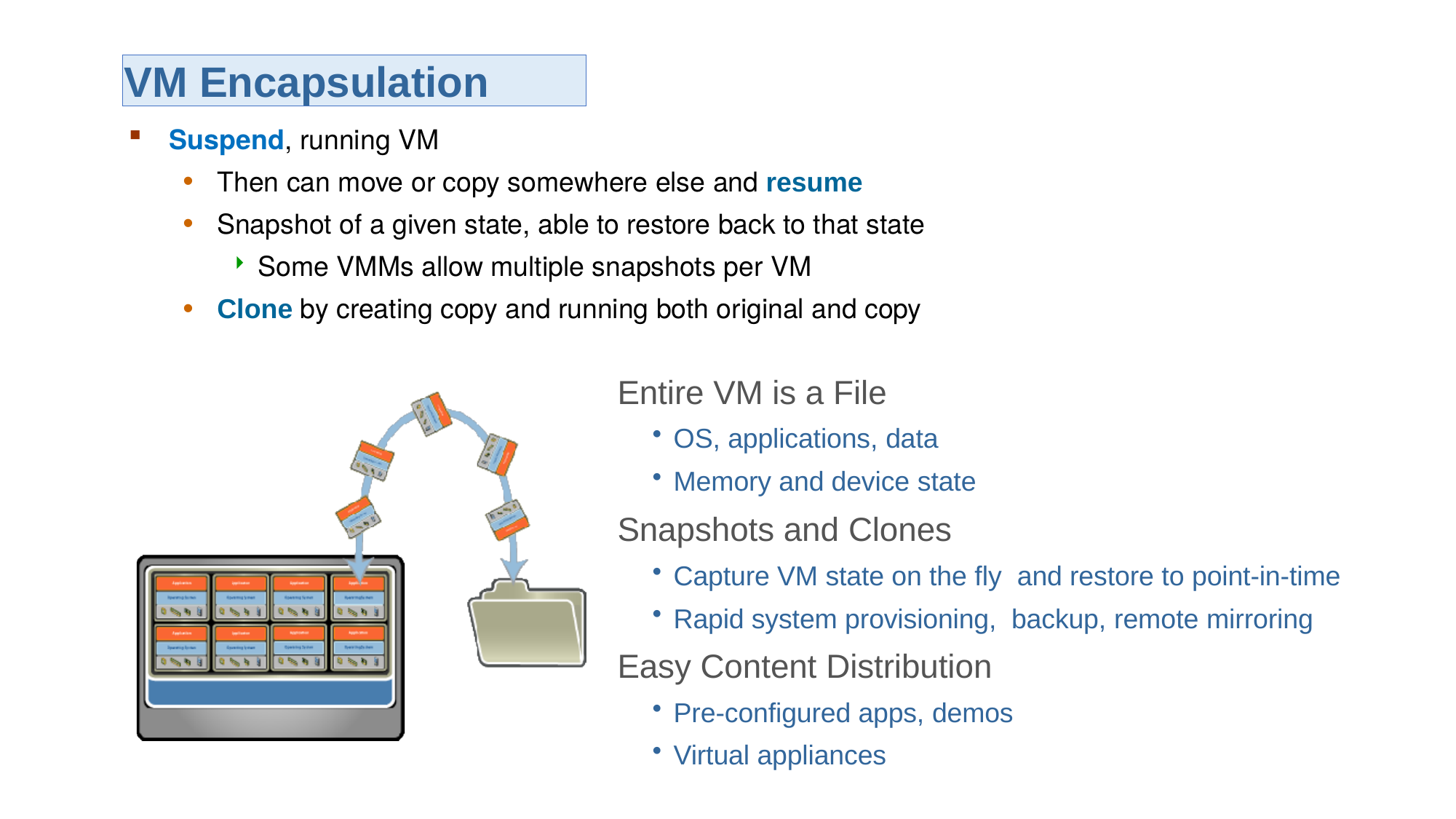

VM Encapsulation
Suspend, running VM
Then can move or copy somewhere else and resume
Snapshot of a given state, able to restore back to that state
Some VMMs allow multiple snapshots per VM
Clone by creating copy and running both original and copy
Entire VM is a File
OS, applications, data
Memory and device state
Snapshots and Clones
Capture VM state on the fly  and restore to point-in-time
Rapid system provisioning,  backup, remote mirroring
Easy Content Distribution
Pre-configured apps, demos
Virtual appliances